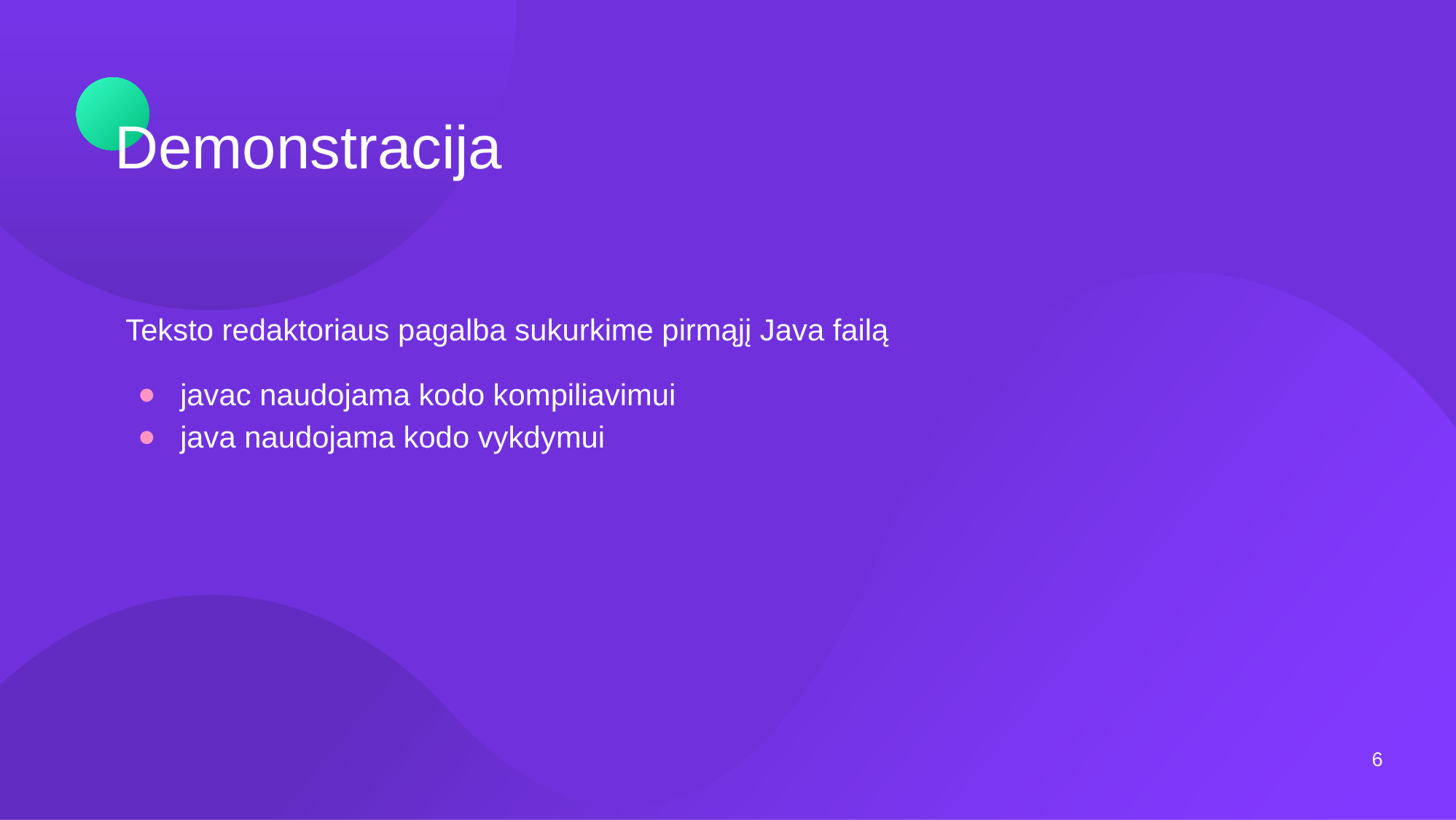

Demonstracija
Teksto redaktoriaus pagalba sukurkime pirmąjį Java failą
javac naudojama kodo kompiliavimui
java naudojama kodo vykdymui
6
#